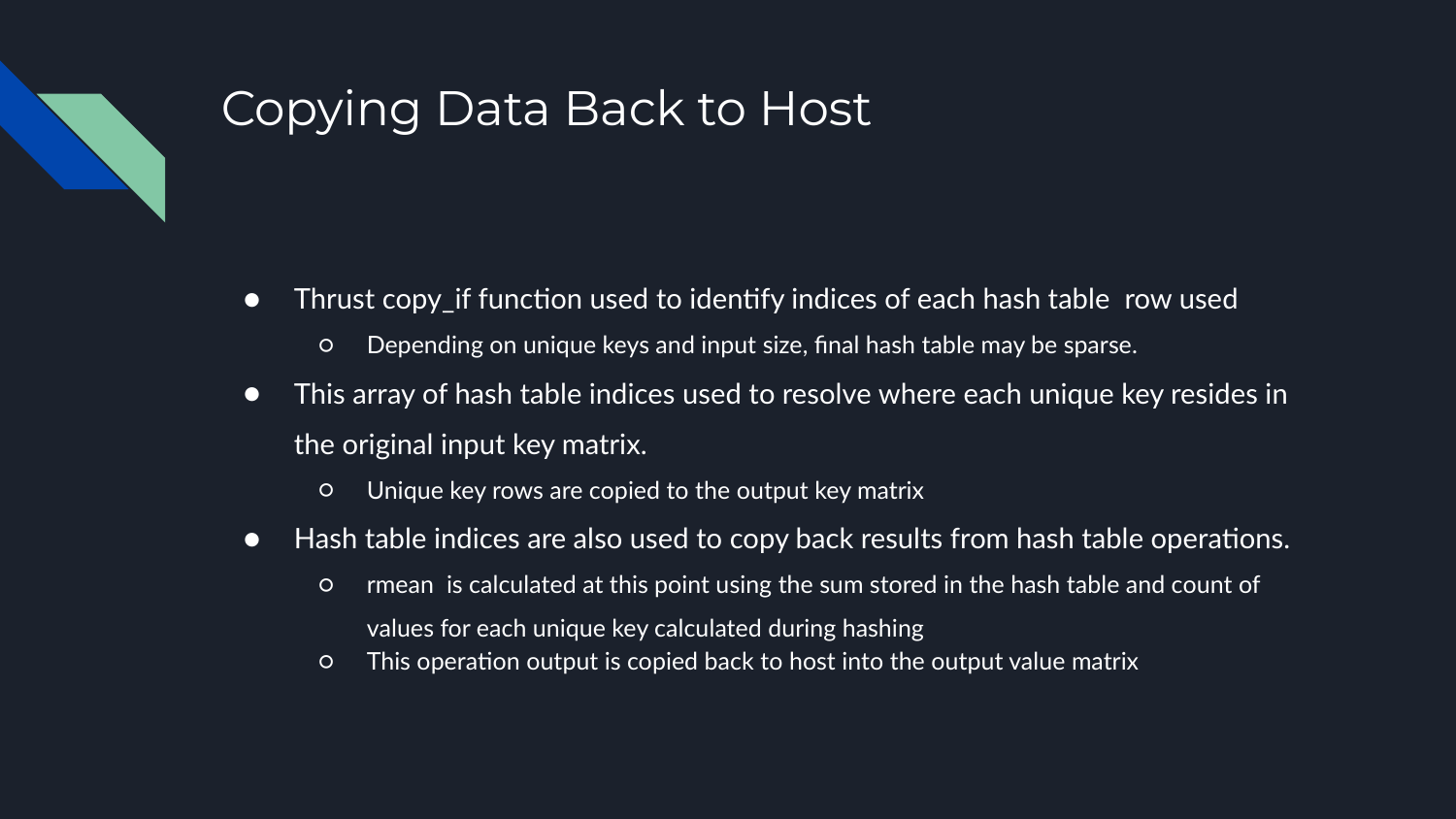

# Copying Data Back to Host
Thrust copy_if function used to identify indices of each hash table  row used
Depending on unique keys and input size, final hash table may be sparse.
This array of hash table indices used to resolve where each unique key resides in the original input key matrix.
Unique key rows are copied to the output key matrix
Hash table indices are also used to copy back results from hash table operations.
rmean  is calculated at this point using the sum stored in the hash table and count of values for each unique key calculated during hashing
This operation output is copied back to host into the output value matrix